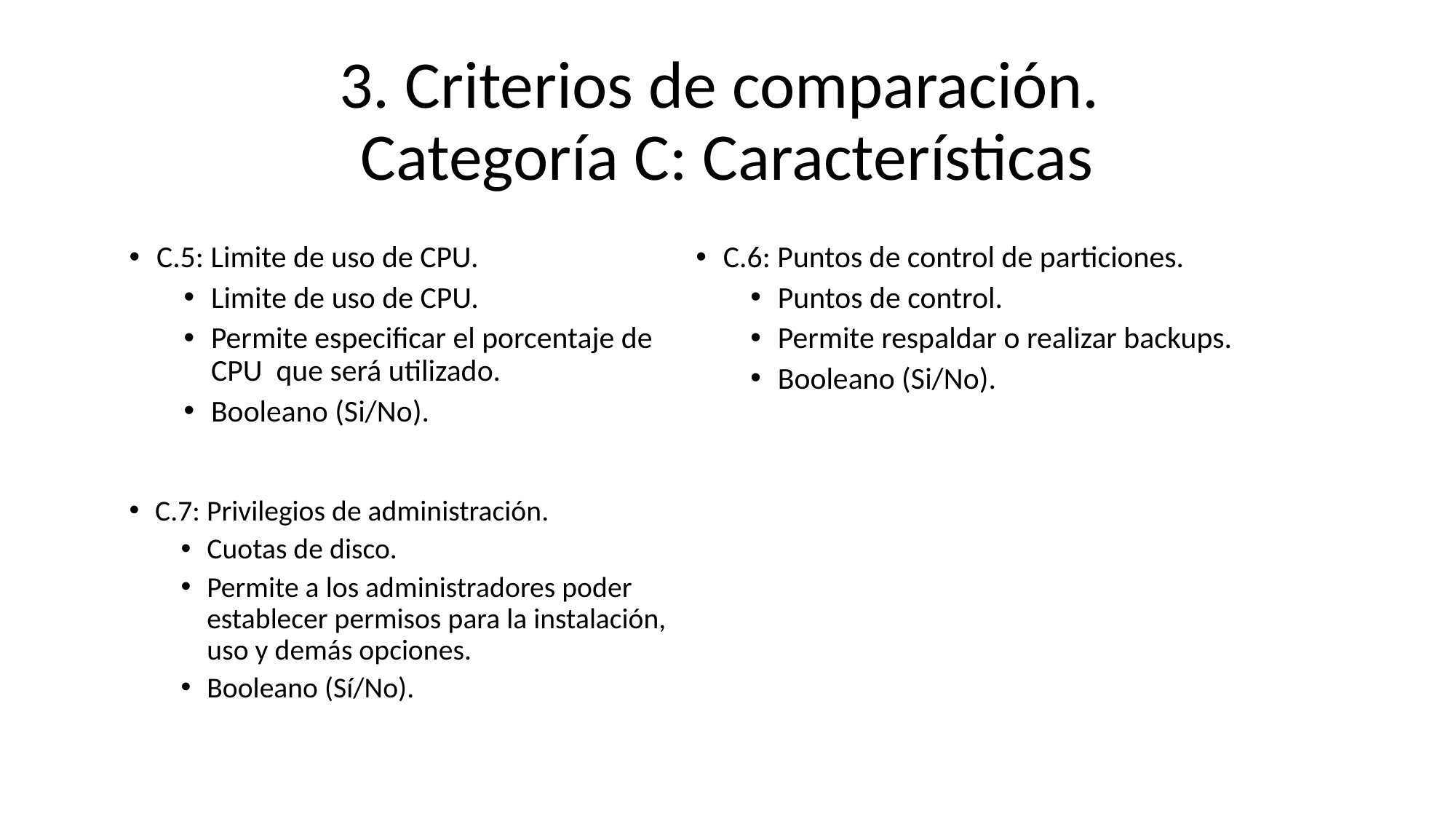

# 3. Criterios de comparación. Categoría C: Características
C.5: Limite de uso de CPU.
Limite de uso de CPU.
Permite especificar el porcentaje de CPU  que será utilizado.
Booleano (Si/No).
C.6: Puntos de control de particiones.
Puntos de control.
Permite respaldar o realizar backups.
Booleano (Si/No).
C.7: Privilegios de administración.
Cuotas de disco.
Permite a los administradores poder establecer permisos para la instalación, uso y demás opciones.
Booleano (Sí/No).